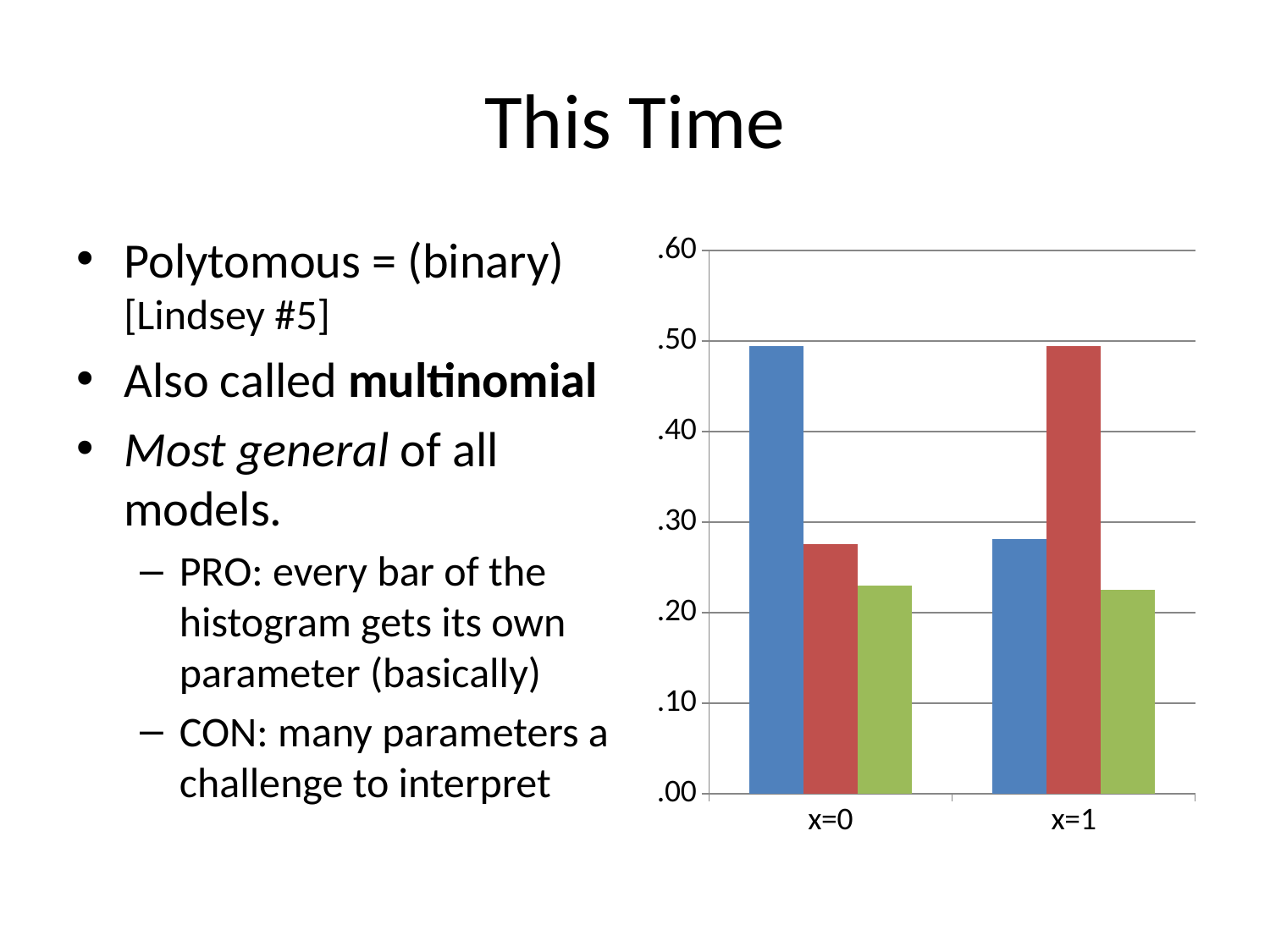

# This Time
Polytomous = (binary) [Lindsey #5]
Also called multinomial
Most general of all models.
PRO: every bar of the histogram gets its own parameter (basically)
CON: many parameters a challenge to interpret

### Chart

| Category | Series 1 | Series 2 | Series 3 |
|---|---|---|---|
| x=0 | 0.4942528735632185 | 0.2758620689655174 | 0.22988505747126445 |
| x=1 | 0.28089887640449446 | 0.49438202247191027 | 0.22471910112359555 |